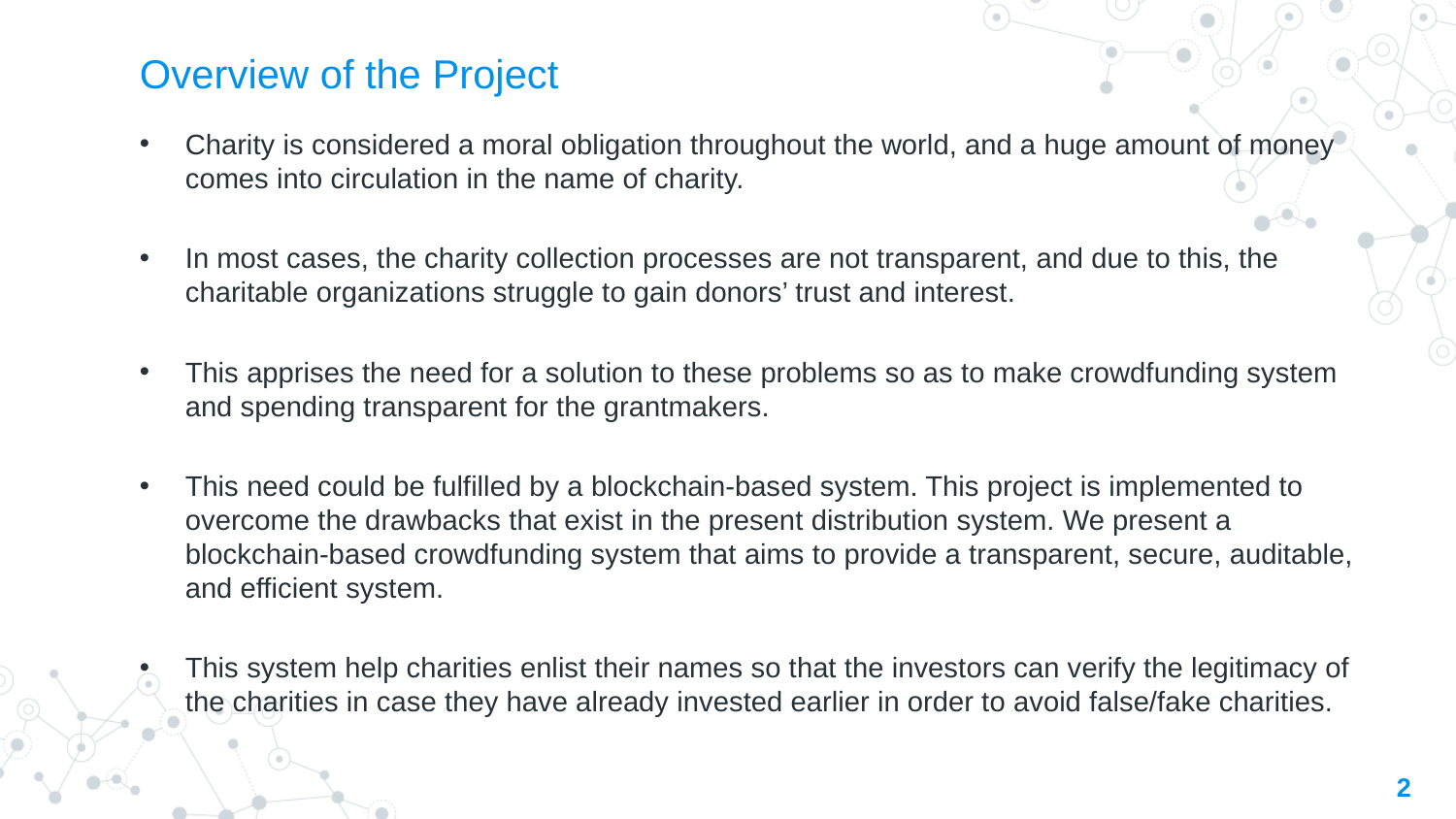

# Overview of the Project
Charity is considered a moral obligation throughout the world, and a huge amount of money comes into circulation in the name of charity.
In most cases, the charity collection processes are not transparent, and due to this, the charitable organizations struggle to gain donors’ trust and interest.
This apprises the need for a solution to these problems so as to make crowdfunding system and spending transparent for the grantmakers.
This need could be fulfilled by a blockchain-based system. This project is implemented to overcome the drawbacks that exist in the present distribution system. We present a blockchain-based crowdfunding system that aims to provide a transparent, secure, auditable, and efficient system.
This system help charities enlist their names so that the investors can verify the legitimacy of the charities in case they have already invested earlier in order to avoid false/fake charities.

2